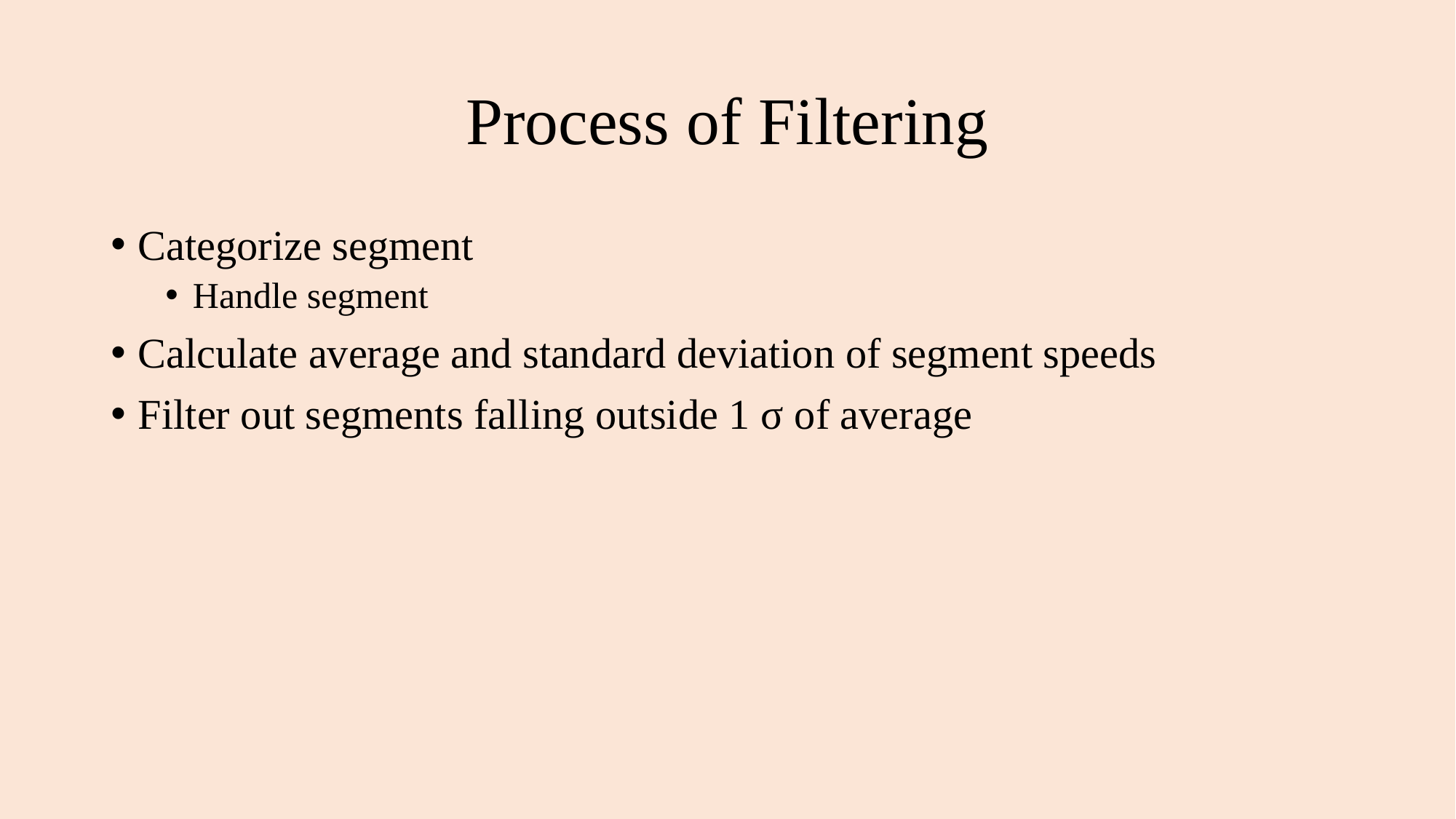

# Process of Filtering
Categorize segment
Handle segment
Calculate average and standard deviation of segment speeds
Filter out segments falling outside 1 σ of average